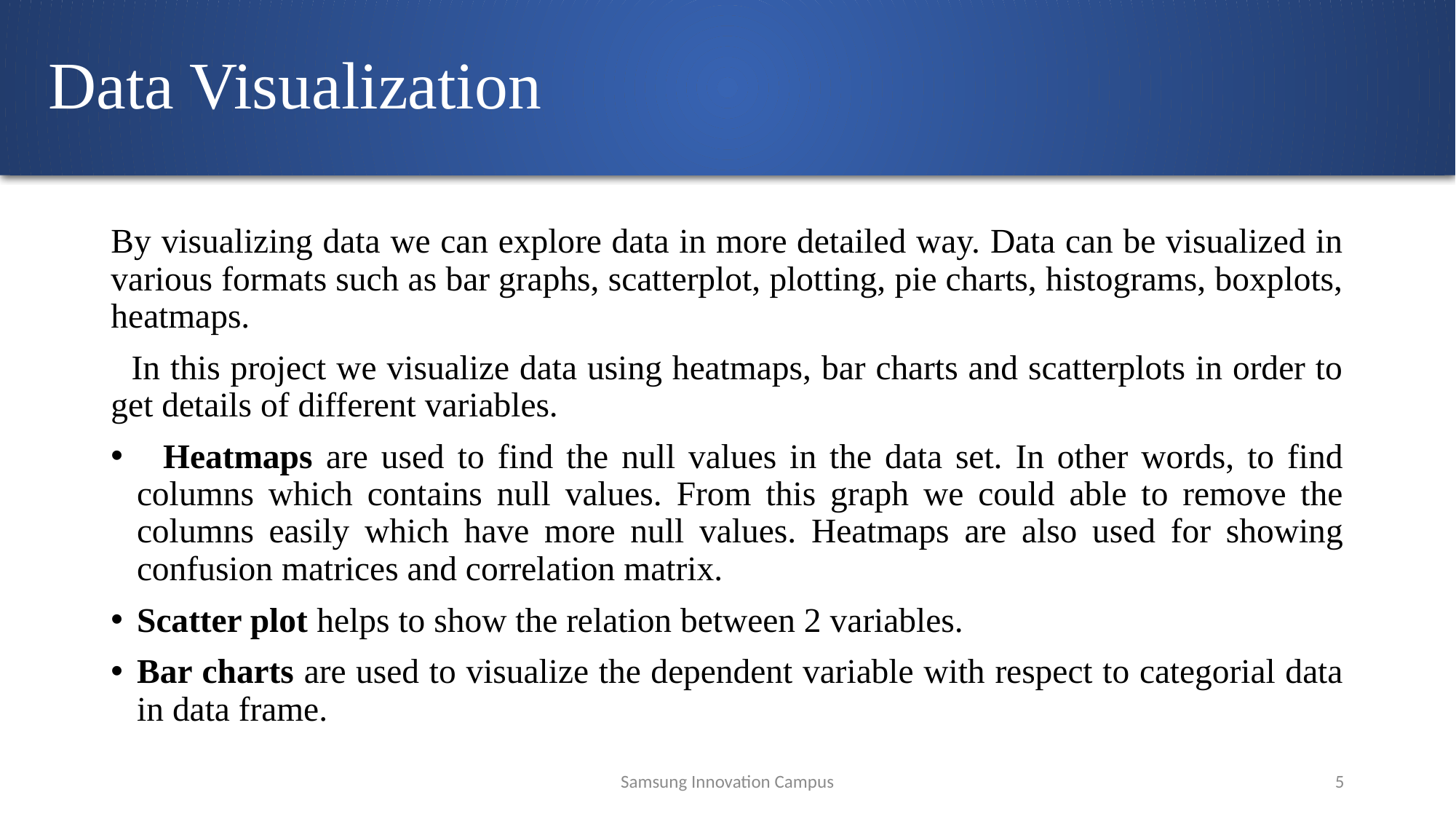

# Data Visualization
By visualizing data we can explore data in more detailed way. Data can be visualized in various formats such as bar graphs, scatterplot, plotting, pie charts, histograms, boxplots, heatmaps.
  In this project we visualize data using heatmaps, bar charts and scatterplots in order to get details of different variables.
  Heatmaps are used to find the null values in the data set. In other words, to find columns which contains null values. From this graph we could able to remove the columns easily which have more null values. Heatmaps are also used for showing confusion matrices and correlation matrix.
Scatter plot helps to show the relation between 2 variables.
Bar charts are used to visualize the dependent variable with respect to categorial data in data frame.
Samsung Innovation Campus
5